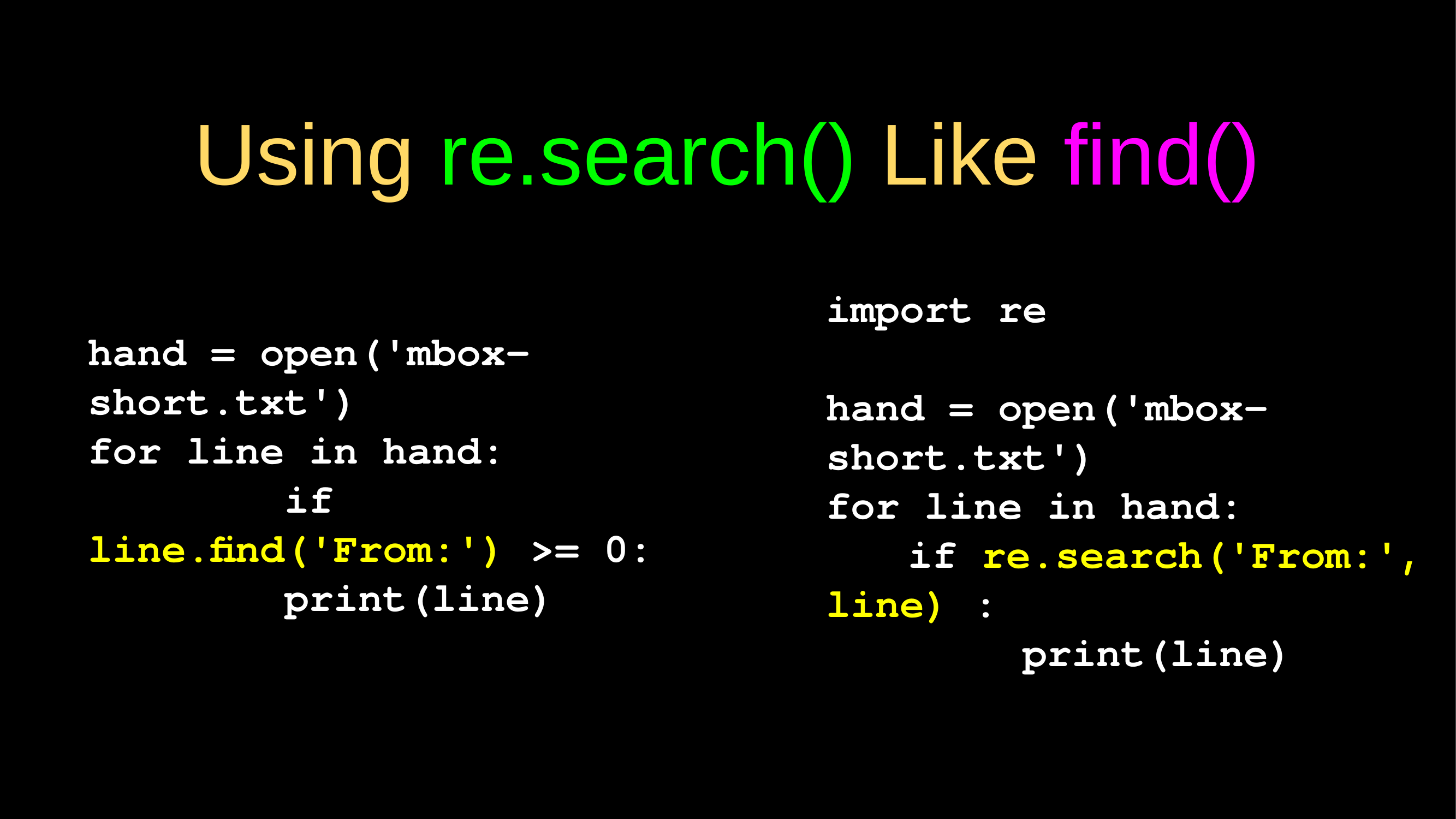

# Using re.search() Like find()
import re

hand = open('mbox-short.txt')
for line in hand:
	if re.search('From:', line) :
        print(line)
hand = open('mbox-short.txt')
for line in hand:
        if line.find('From:') >= 0:
        print(line)